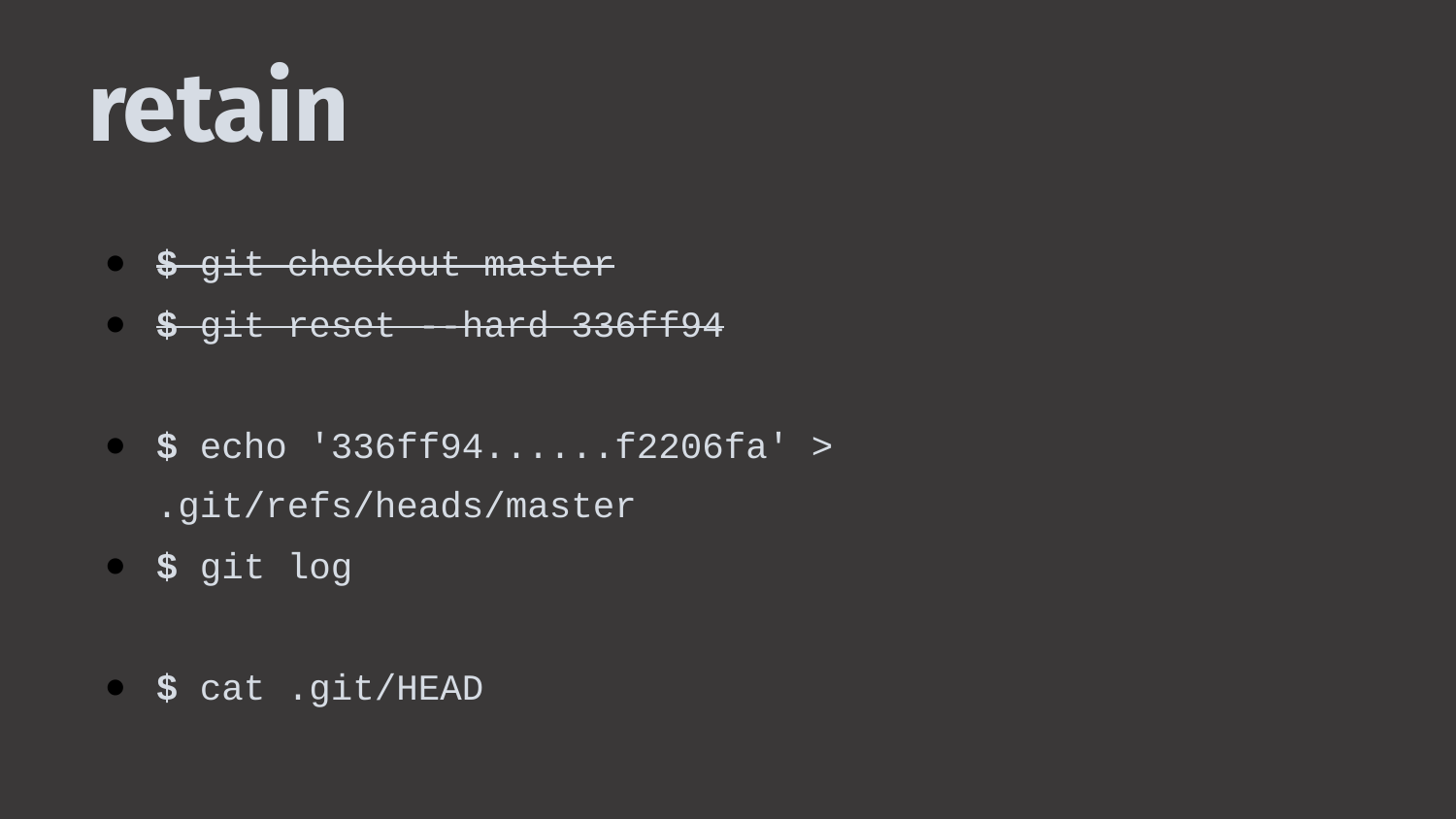

retain
$ git checkout master
$ git reset --hard 336ff94

$ echo '336ff94......f2206fa' > .git/refs/heads/master
$ git log

$ cat .git/HEAD